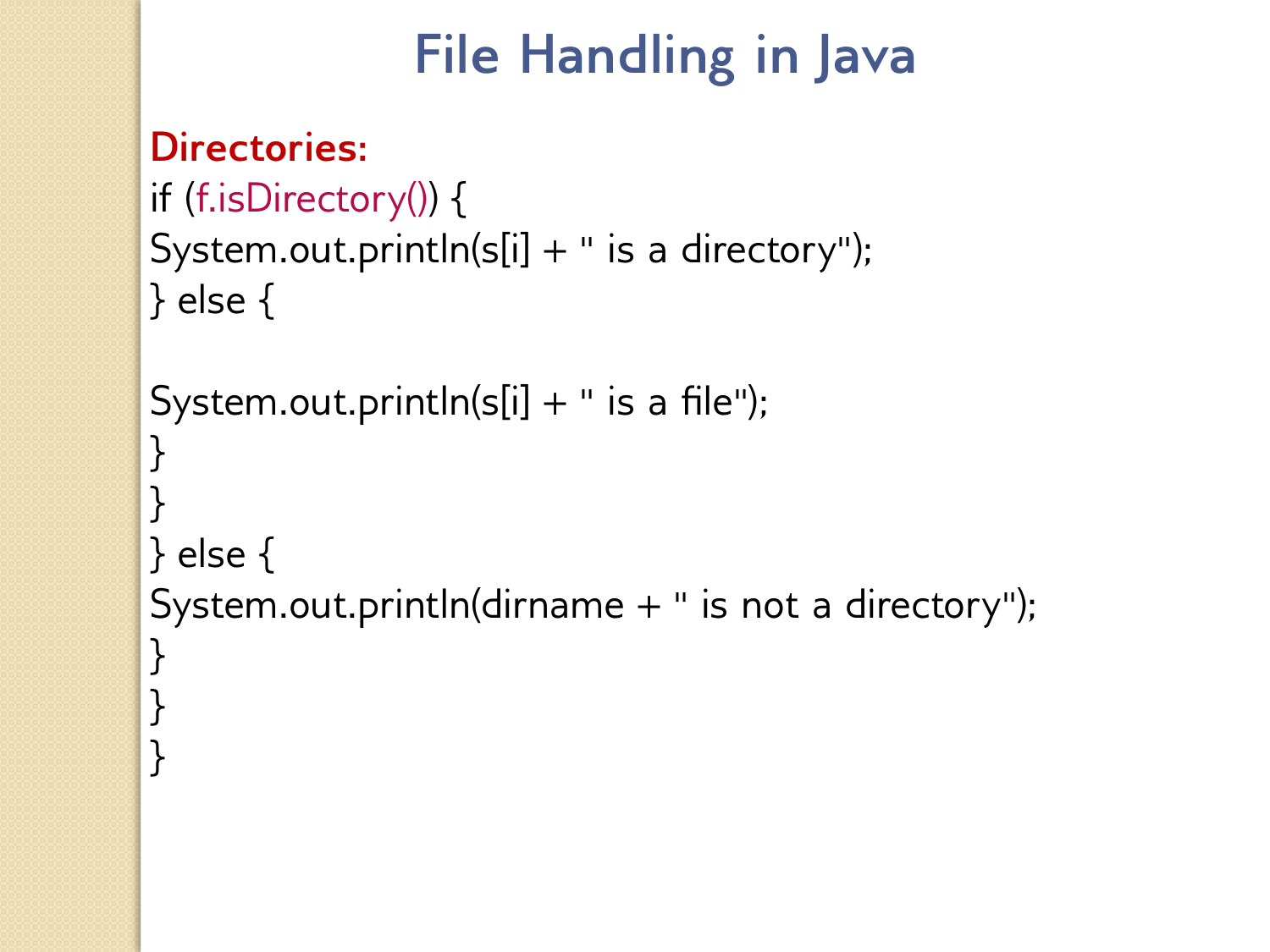

File Handling in Java
Directories:
if (f.isDirectory()) {
System.out.println(s[i] + " is a directory");
} else {

System.out.println(s[i] + " is a file");
}
}
} else {
System.out.println(dirname + " is not a directory");
}
}
}